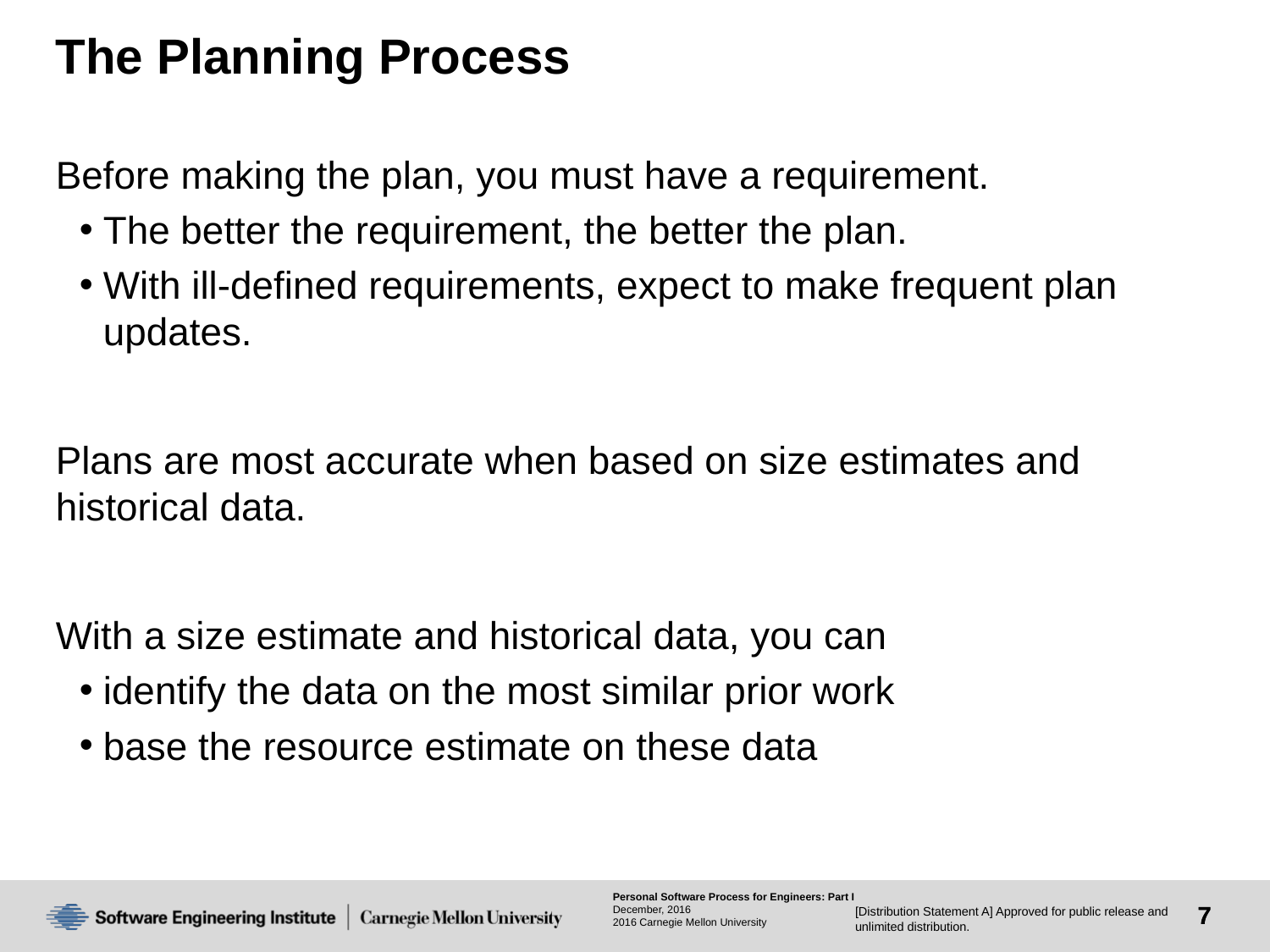

# The Planning Process
Before making the plan, you must have a requirement.
The better the requirement, the better the plan.
With ill-defined requirements, expect to make frequent plan updates.

Plans are most accurate when based on size estimates and historical data.

With a size estimate and historical data, you can
identify the data on the most similar prior work
base the resource estimate on these data